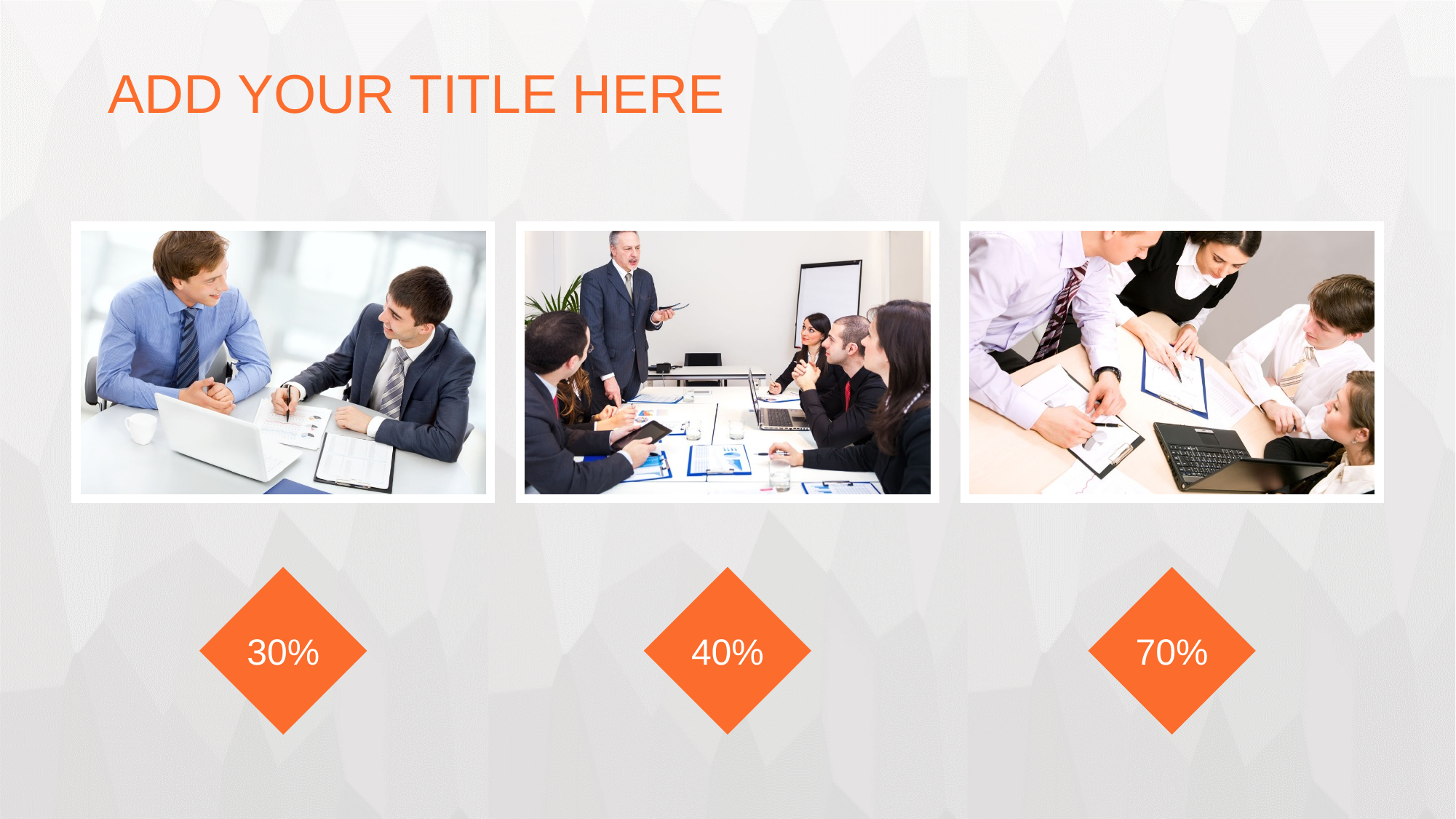

ADD YOUR TITLE HERE

30%
40%
70%